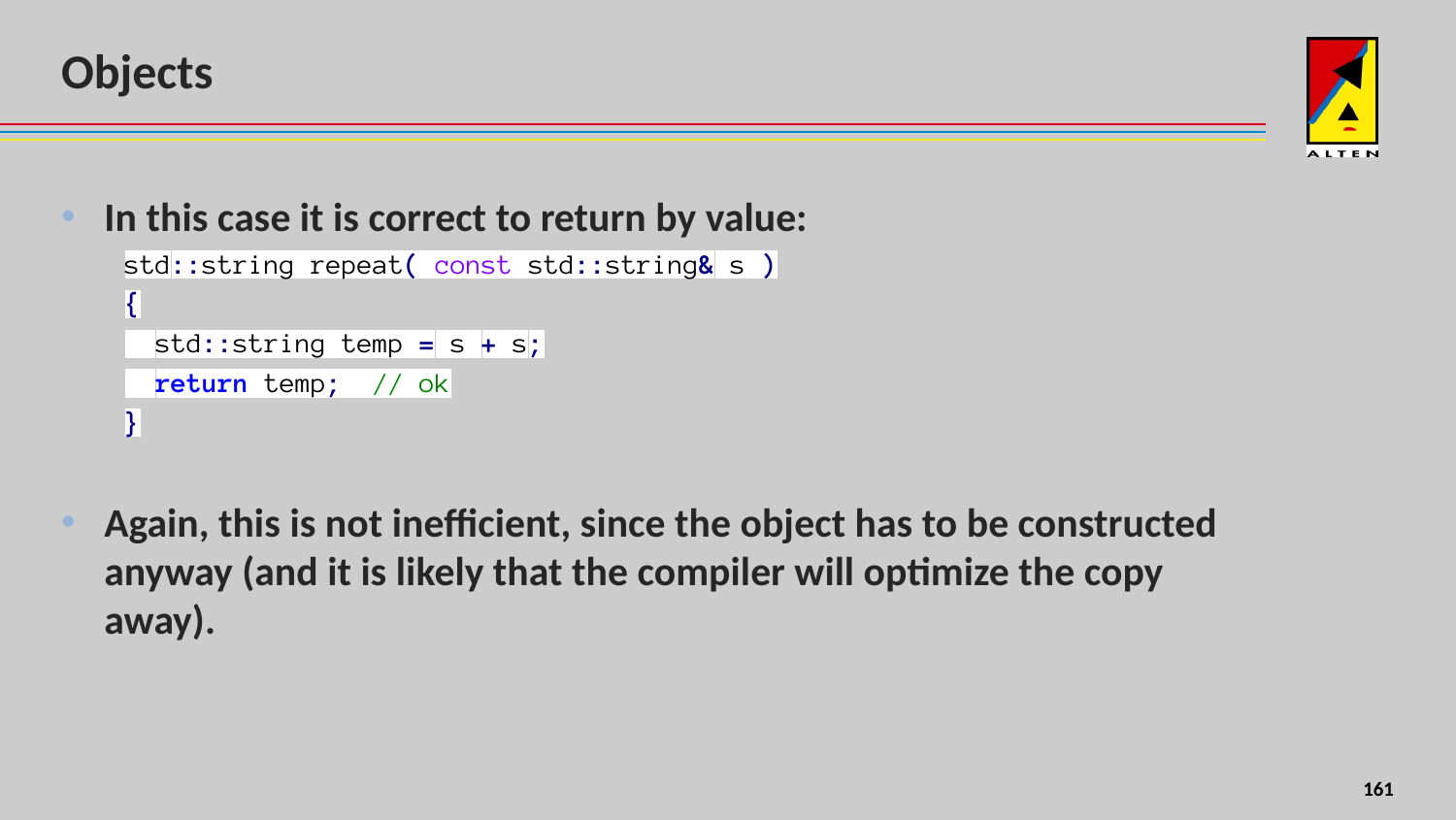

# Objects
In this case it is correct to return by value:
std::string repeat( const std::string& s )
{
  std::string temp = s + s;
  return temp;  // ok
}

Again, this is not inefficient, since the object has to be constructed anyway (and it is likely that the compiler will optimize the copy away).
161